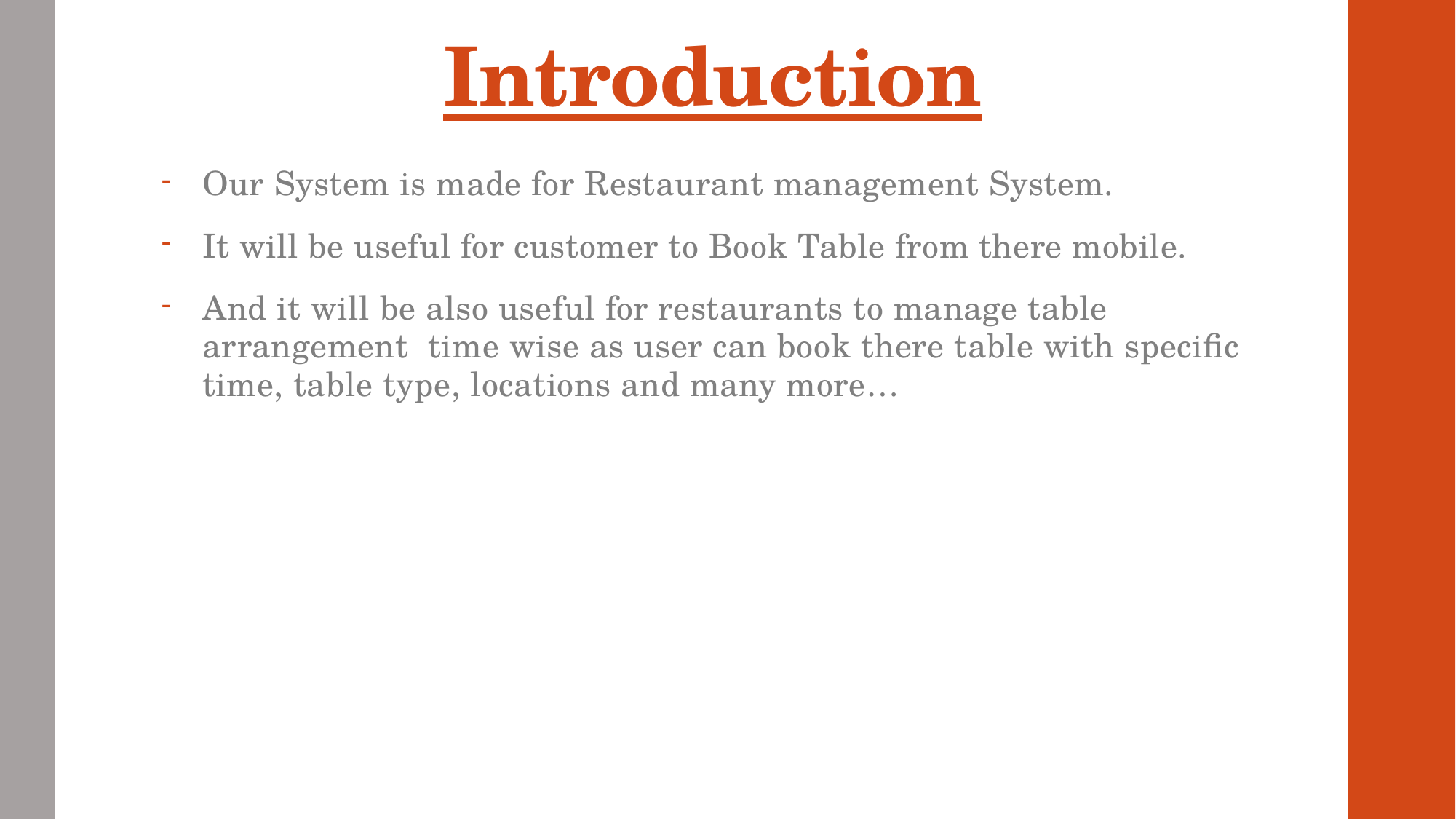

# Introduction
Our System is made for Restaurant management System.
It will be useful for customer to Book Table from there mobile.
And it will be also useful for restaurants to manage table arrangement  time wise as user can book there table with specific time, table type, locations and many more…